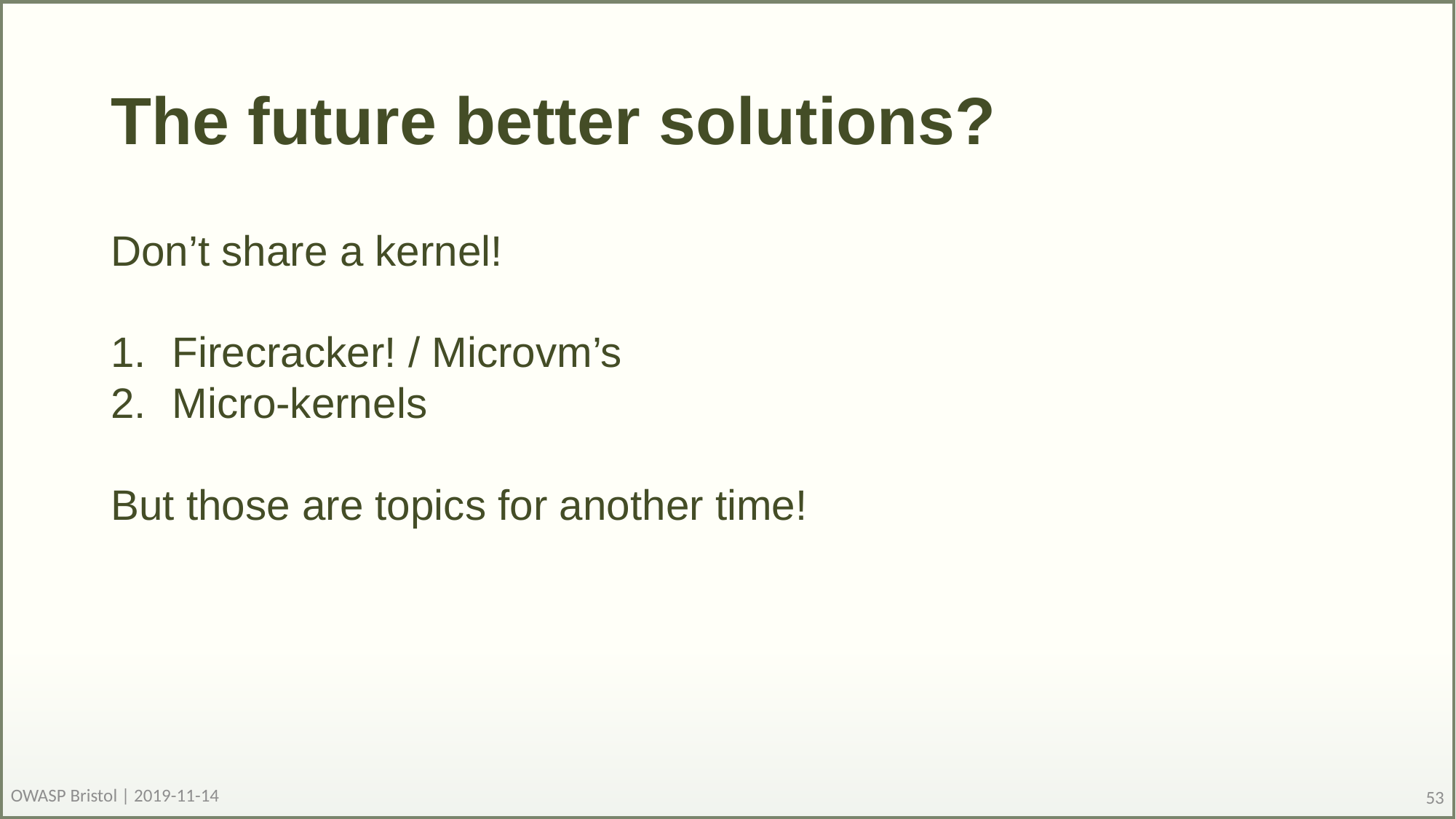

# The future better solutions?
Don’t share a kernel!

Firecracker! / Microvm’s
Micro-kernels

But those are topics for another time!
OWASP Bristol | 2019-11-14
53